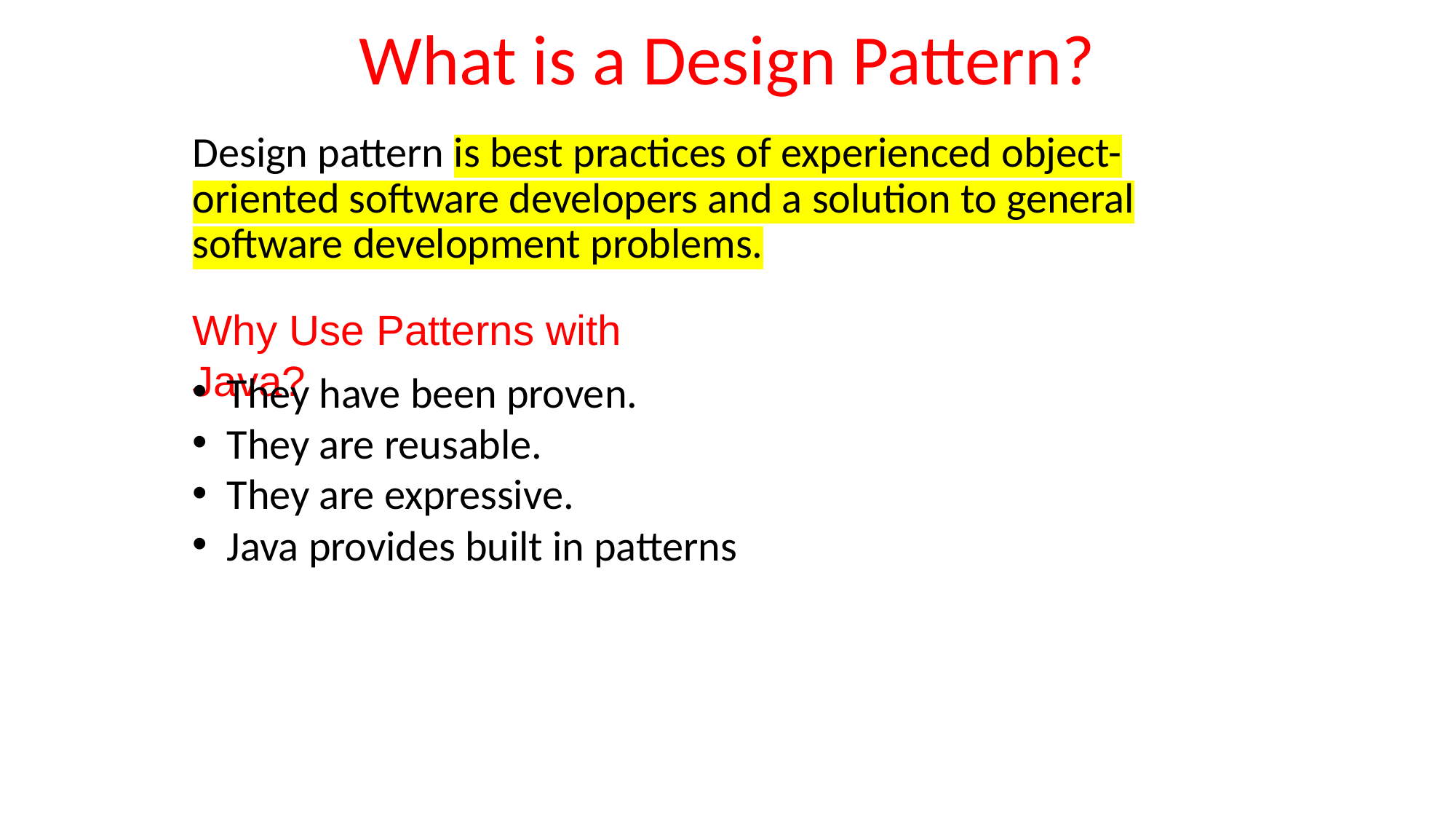

# What is a Design Pattern?
Design pattern is best practices of experienced object-oriented software developers and a solution to general software development problems.
Why Use Patterns with Java?
They have been proven.
They are reusable.
They are expressive.
Java provides built in patterns